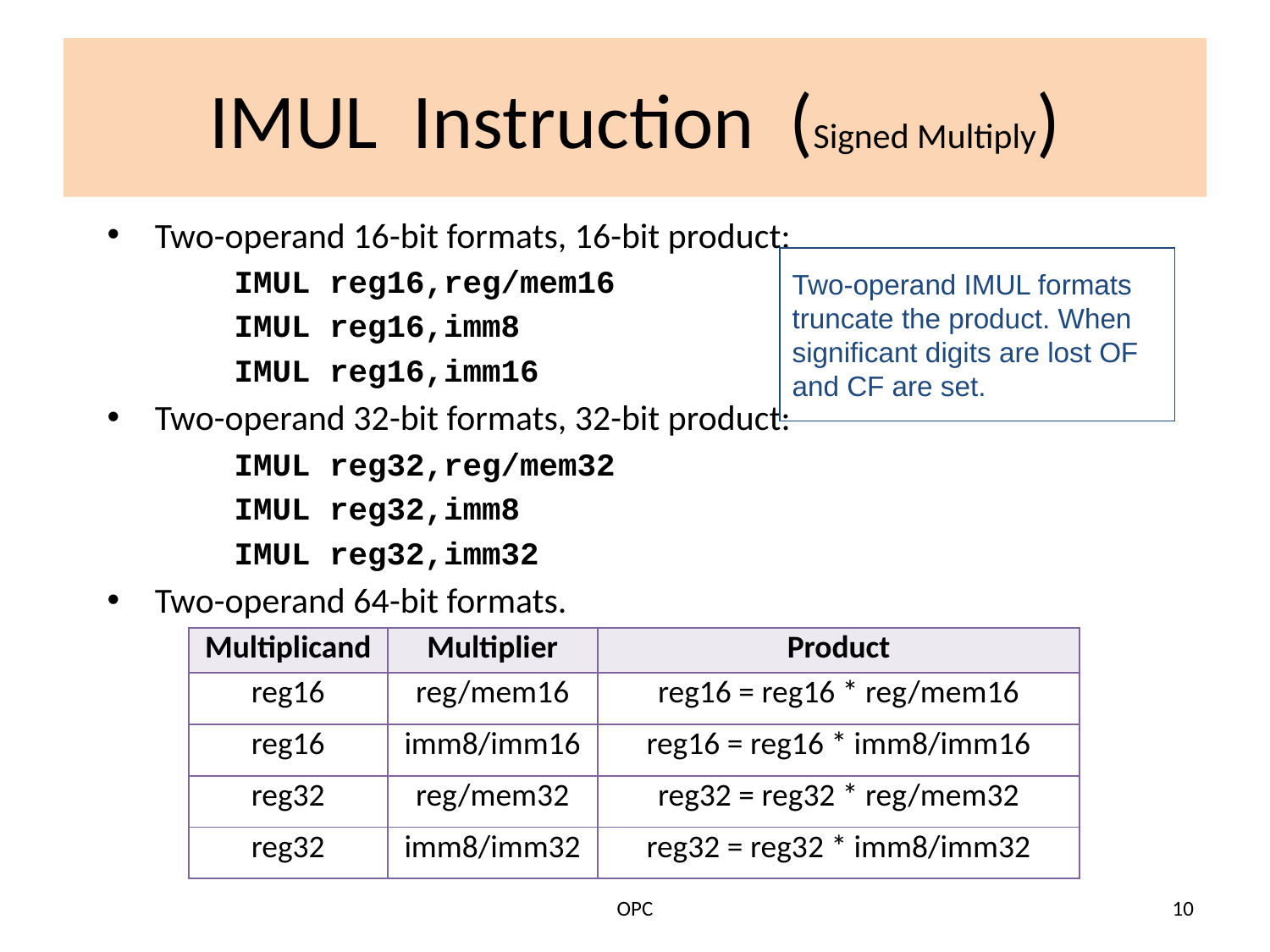

# IMUL  Instruction  (Signed Multiply)
Two-operand 16-bit formats, 16-bit product:
IMUL reg16,reg/mem16
IMUL reg16,imm8
IMUL reg16,imm16
Two-operand 32-bit formats, 32-bit product:
IMUL reg32,reg/mem32
IMUL reg32,imm8
IMUL reg32,imm32
Two-operand 64-bit formats.

Two-operand IMUL formats  truncate the product. When significant digits are lost OF and CF are set.
| Multiplicand | Multiplier | Product |
| --- | --- | --- |
| reg16 | reg/mem16 | reg16 = reg16 \* reg/mem16 |
| reg16 | imm8/imm16 | reg16 = reg16 \* imm8/imm16 |
| reg32 | reg/mem32 | reg32 = reg32 \* reg/mem32 |
| reg32 | imm8/imm32 | reg32 = reg32 \* imm8/imm32 |
OPC
10